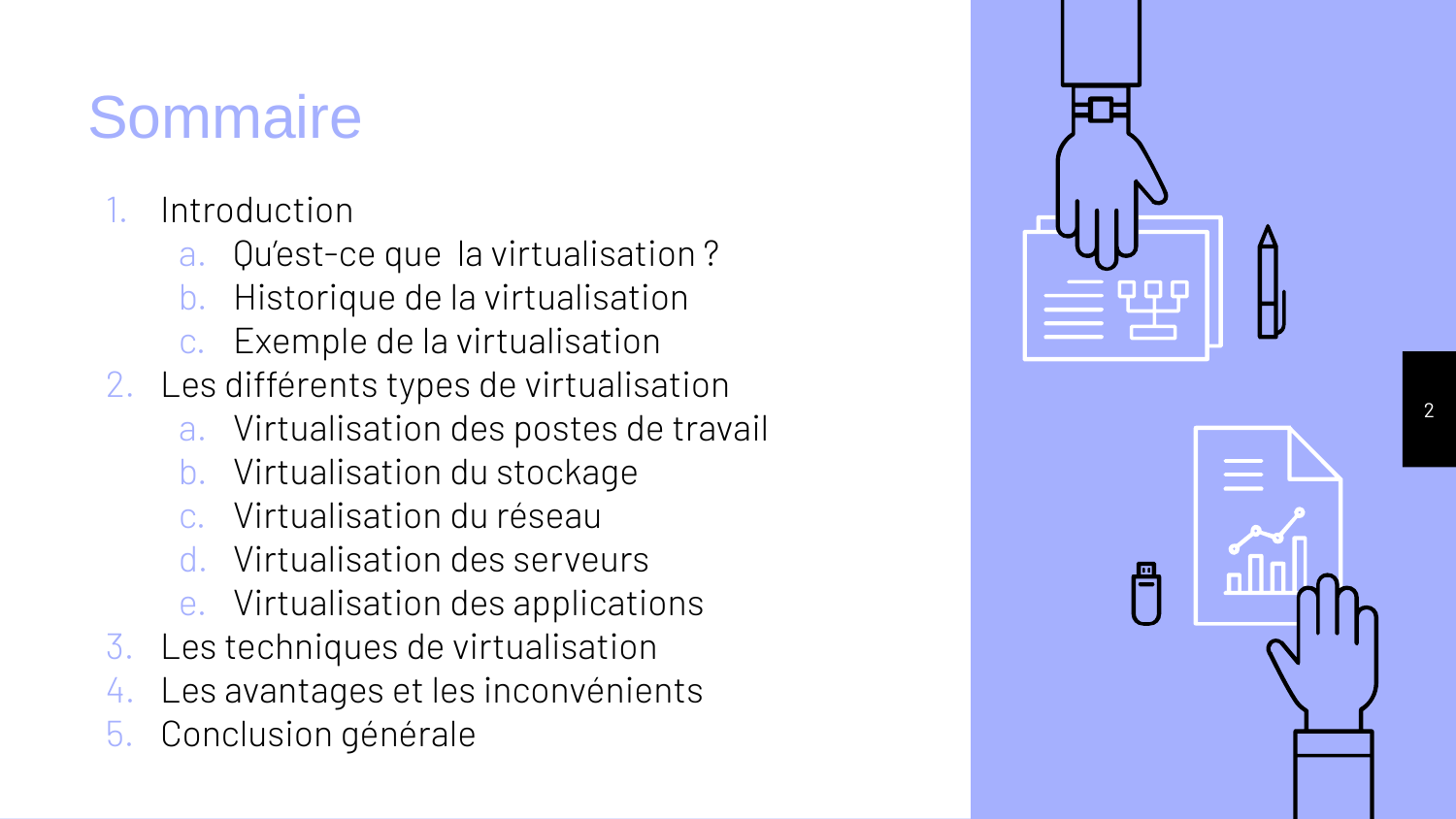

# Sommaire
Introduction
Qu’est-ce que  la virtualisation ?
Historique de la virtualisation
Exemple de la virtualisation
Les différents types de virtualisation
Virtualisation des postes de travail
Virtualisation du stockage
Virtualisation du réseau
Virtualisation des serveurs
Virtualisation des applications
Les techniques de virtualisation
Les avantages et les inconvénients
Conclusion générale
2